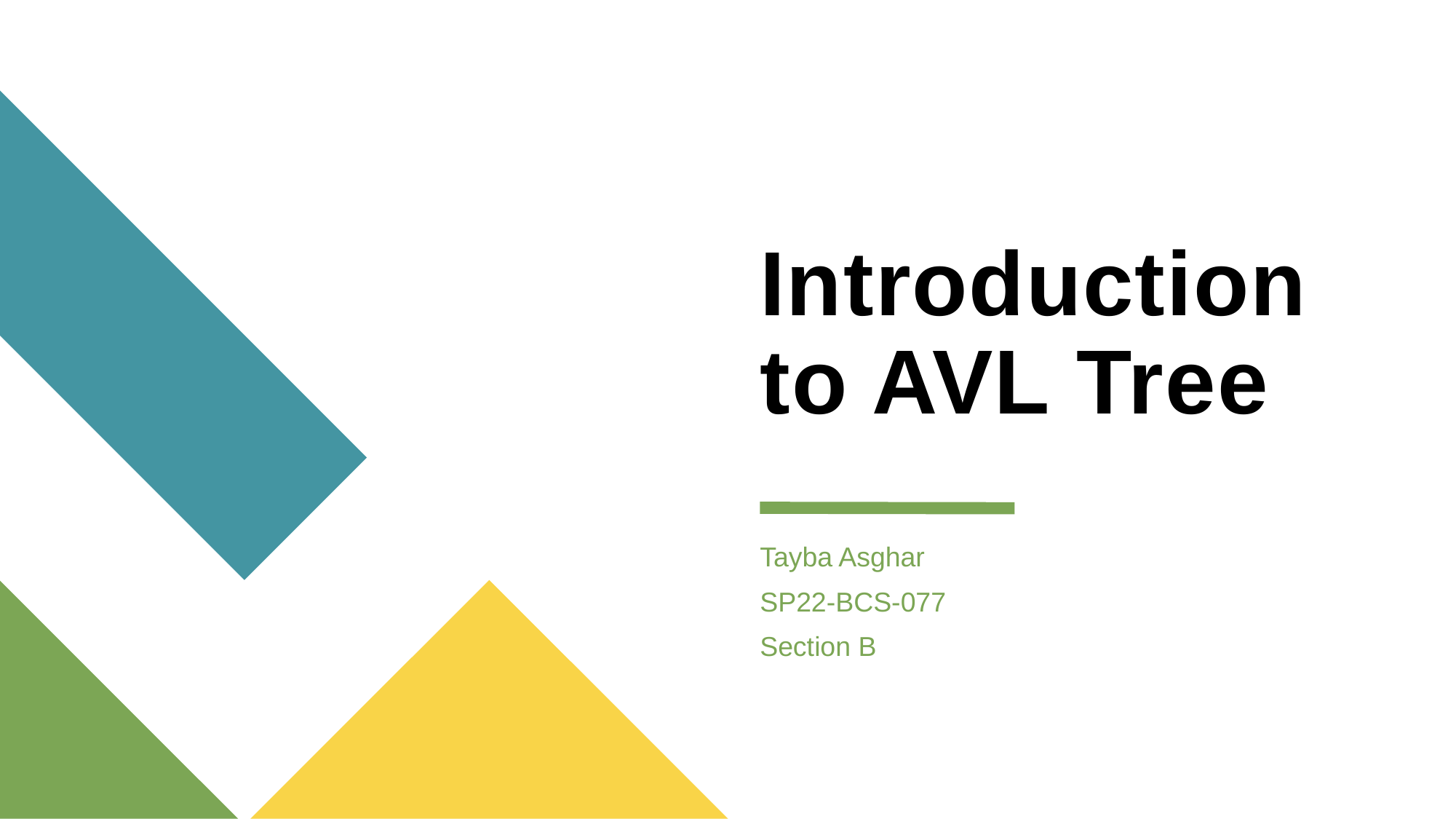

# Introduction to AVL Tree
Tayba Asghar
SP22-BCS-077
Section B